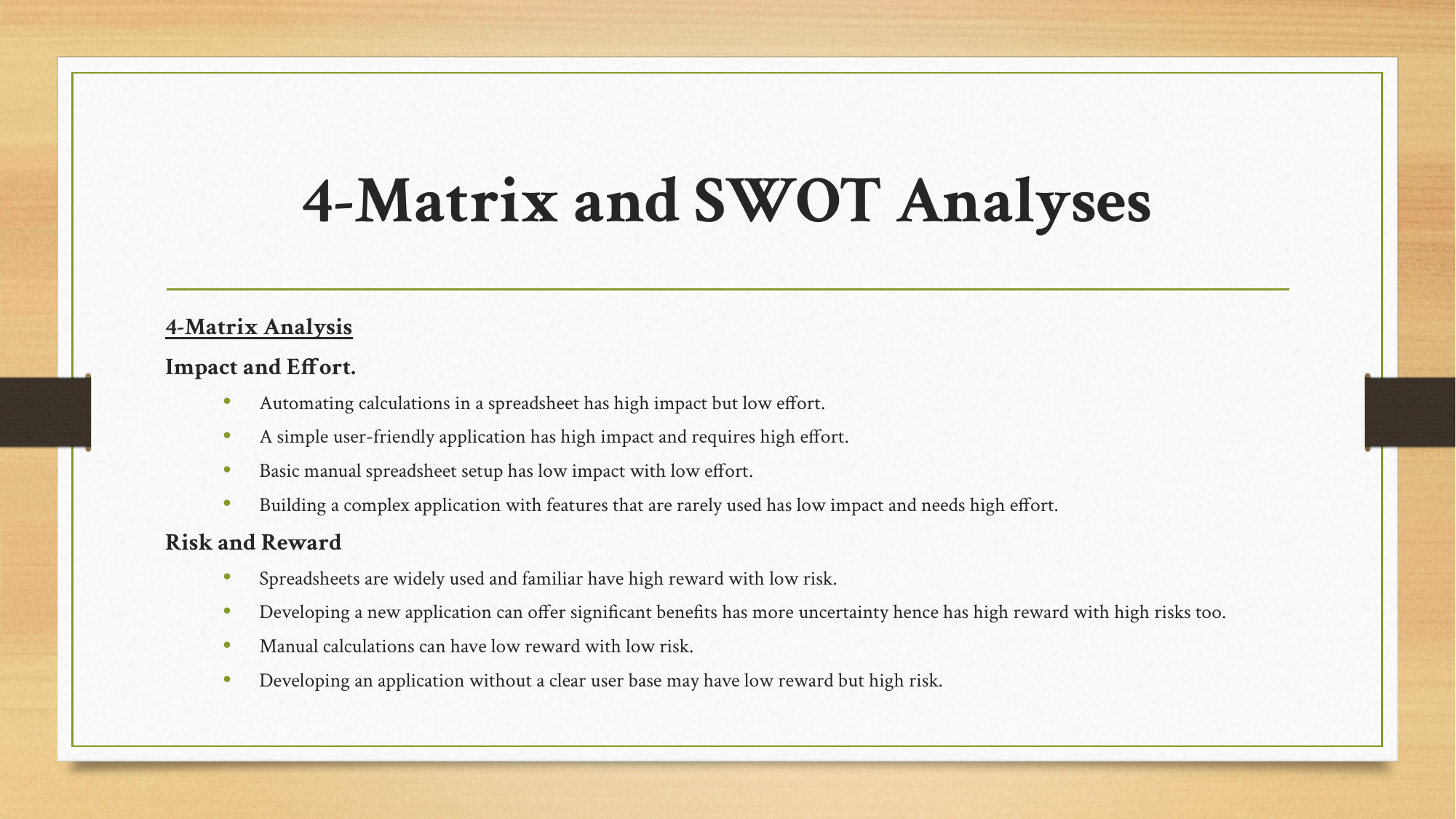

# 4-Matrix and SWOT Analyses
4-Matrix Analysis
Impact and Effort.
Automating calculations in a spreadsheet has high impact but low effort.
A simple user-friendly application has high impact and requires high effort.
Basic manual spreadsheet setup has low impact with low effort.
Building a complex application with features that are rarely used has low impact and needs high effort.
Risk and Reward
Spreadsheets are widely used and familiar have high reward with low risk.
Developing a new application can offer significant benefits has more uncertainty hence has high reward with high risks too.
Manual calculations can have low reward with low risk.
Developing an application without a clear user base may have low reward but high risk.